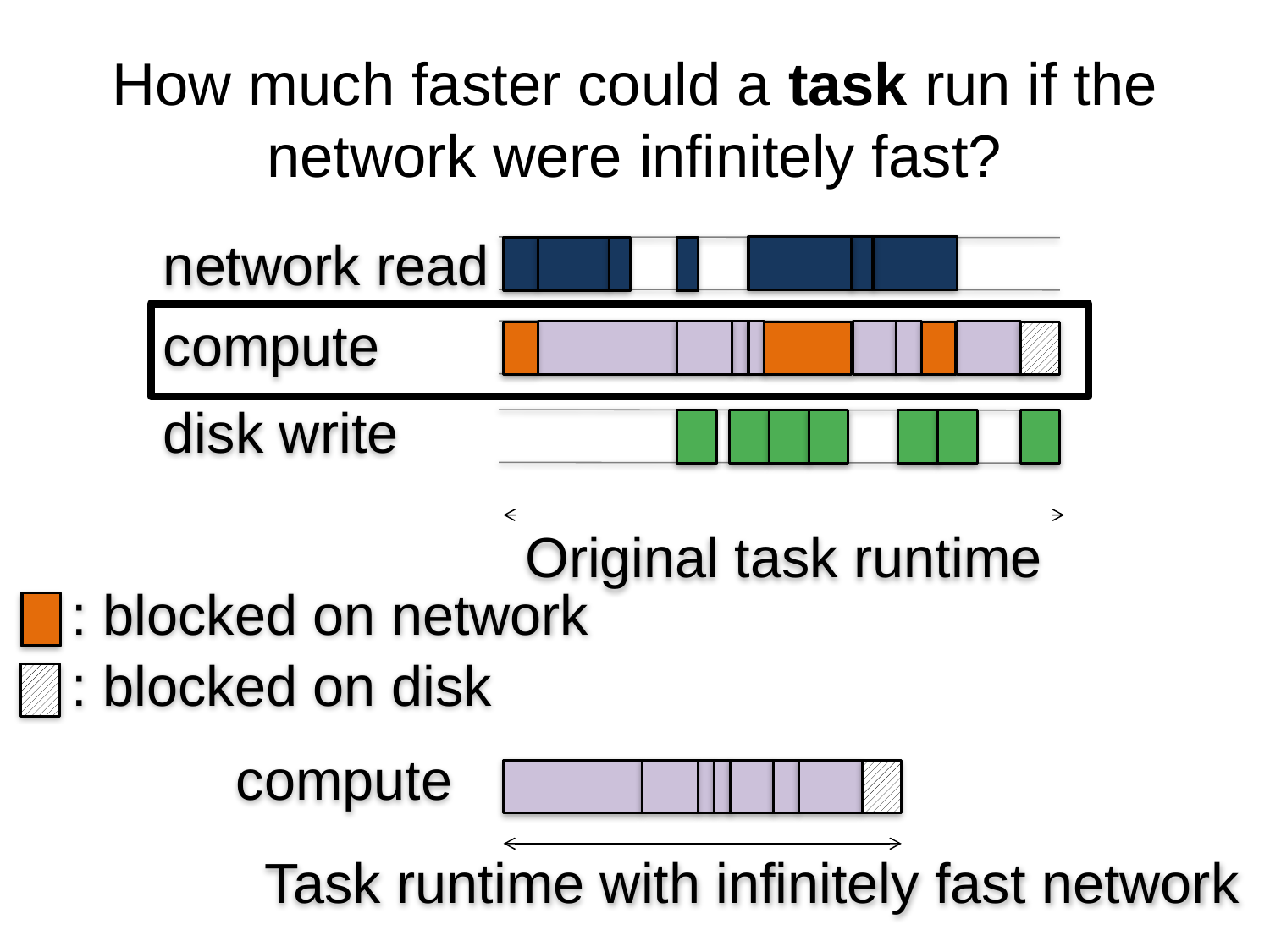

# How much faster could a task run if the network were infinitely fast?
network read

compute

disk write

Original task runtime
: blocked on network

: blocked on disk

compute

Task runtime with infinitely fast network